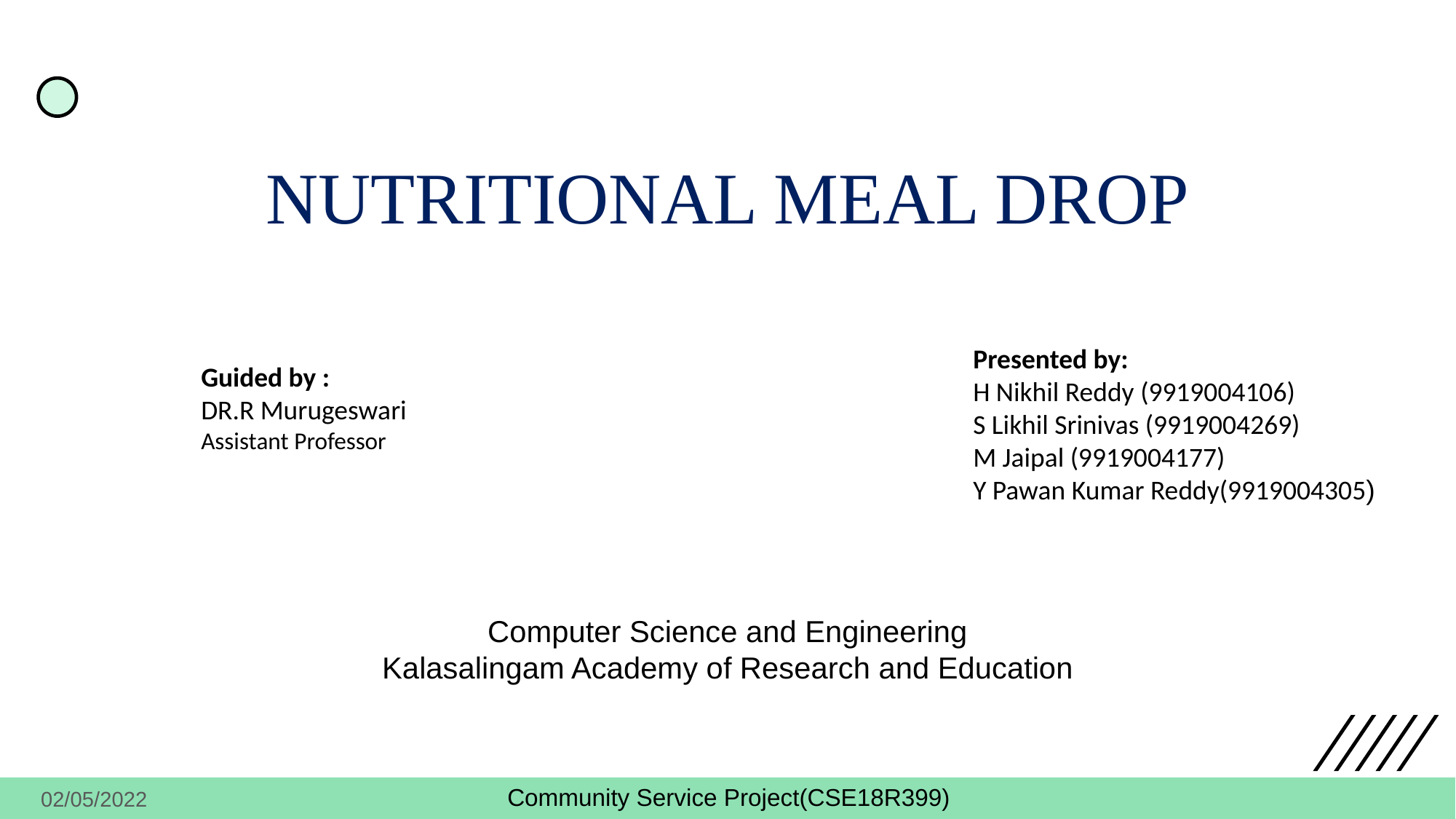

NUTRITIONAL MEAL DROP
Presented by:
H Nikhil Reddy (9919004106)
S Likhil Srinivas (9919004269)
M Jaipal (9919004177)
Y Pawan Kumar Reddy(9919004305)
Guided by :
DR.R Murugeswari
Assistant Professor
Computer Science and Engineering
Kalasalingam Academy of Research and Education
Community Service Project(CSE18R399)

02/05/2022